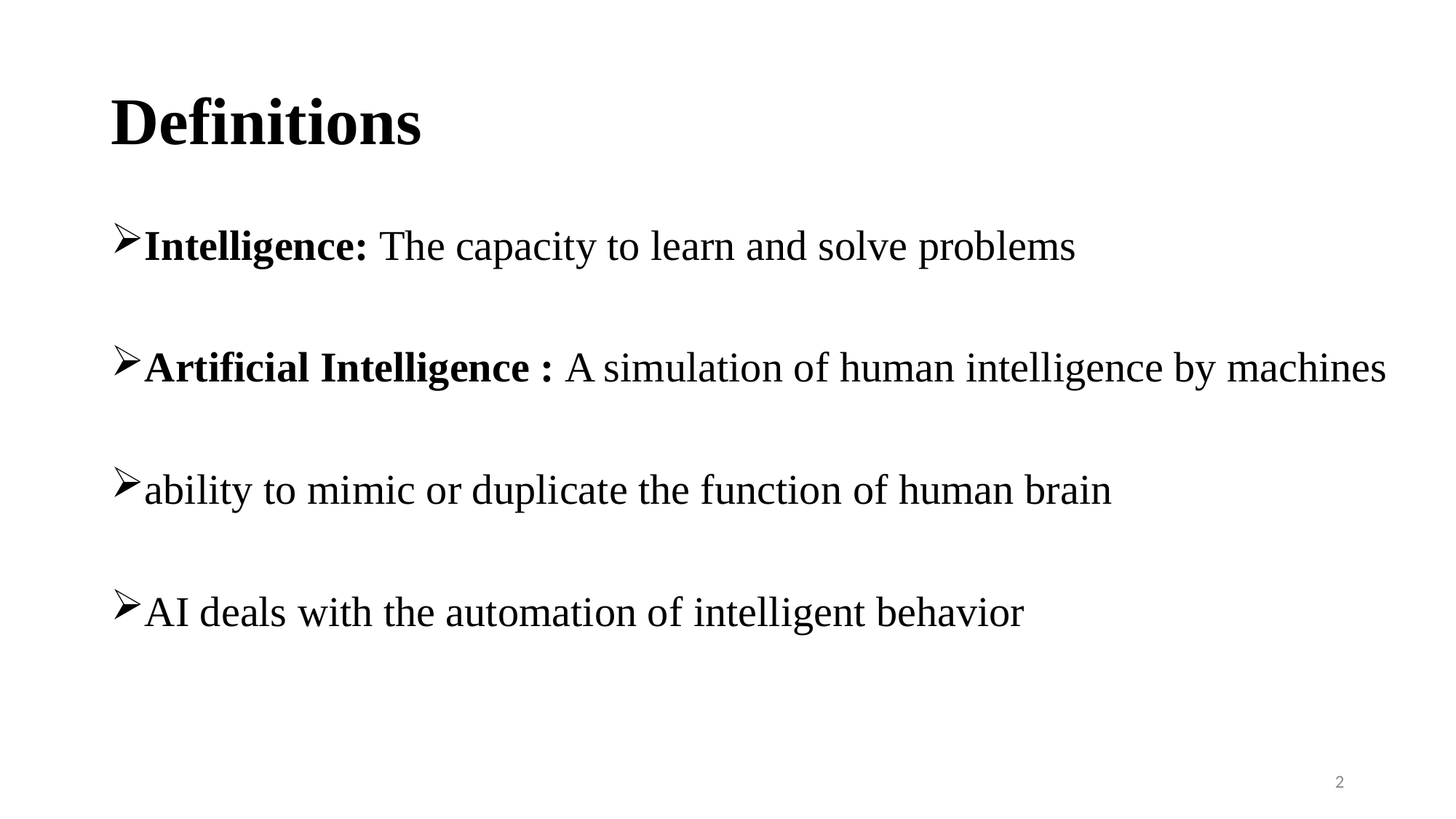

# Definitions
Intelligence: The capacity to learn and solve problems

Artificial Intelligence : A simulation of human intelligence by machines

ability to mimic or duplicate the function of human brain

AI deals with the automation of intelligent behavior

2